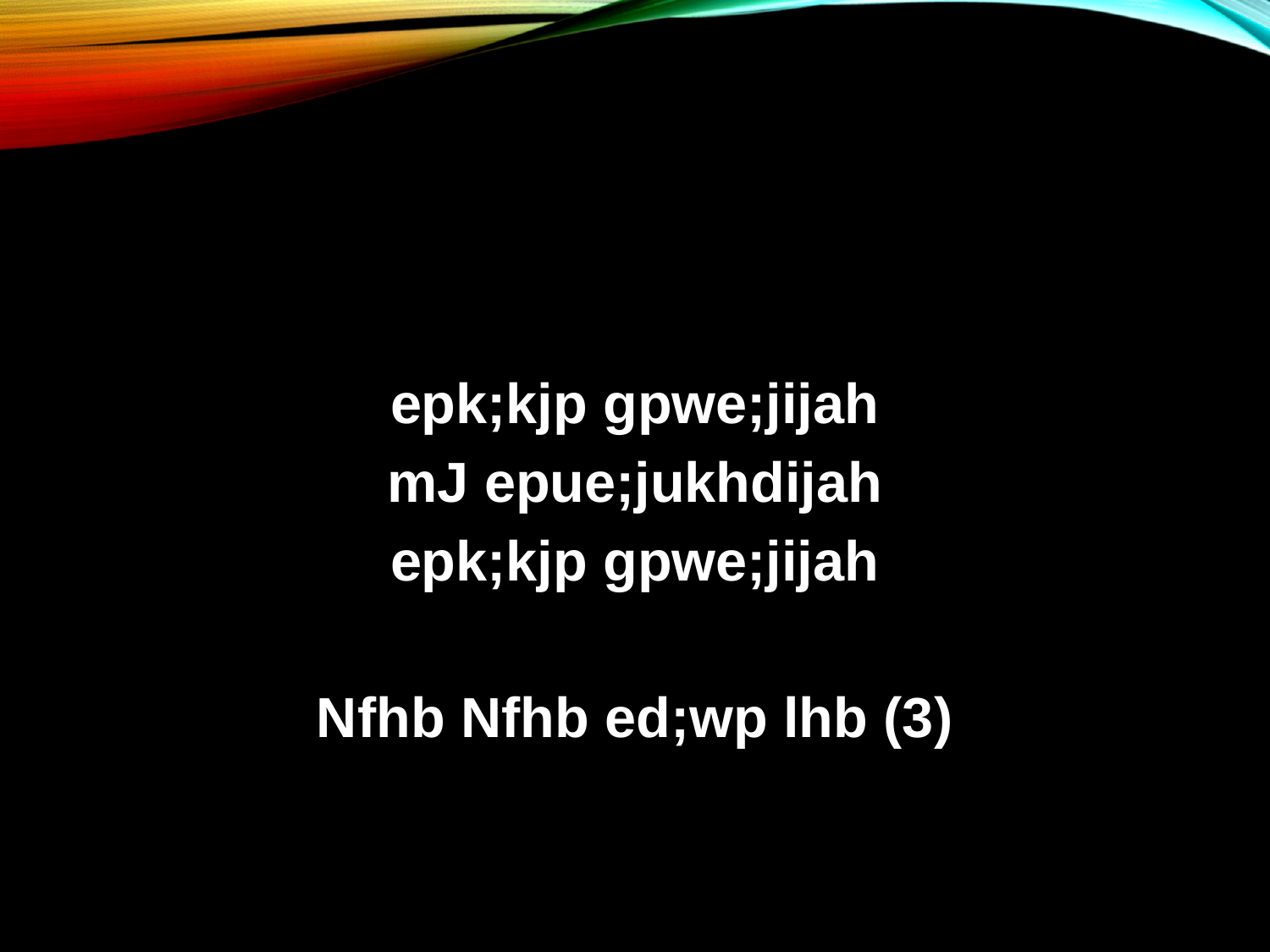

#

epk;kjp gpwe;jijah
mJ epue;jukhdijah
epk;kjp gpwe;jijah

Nfhb Nfhb ed;wp lhb (3)